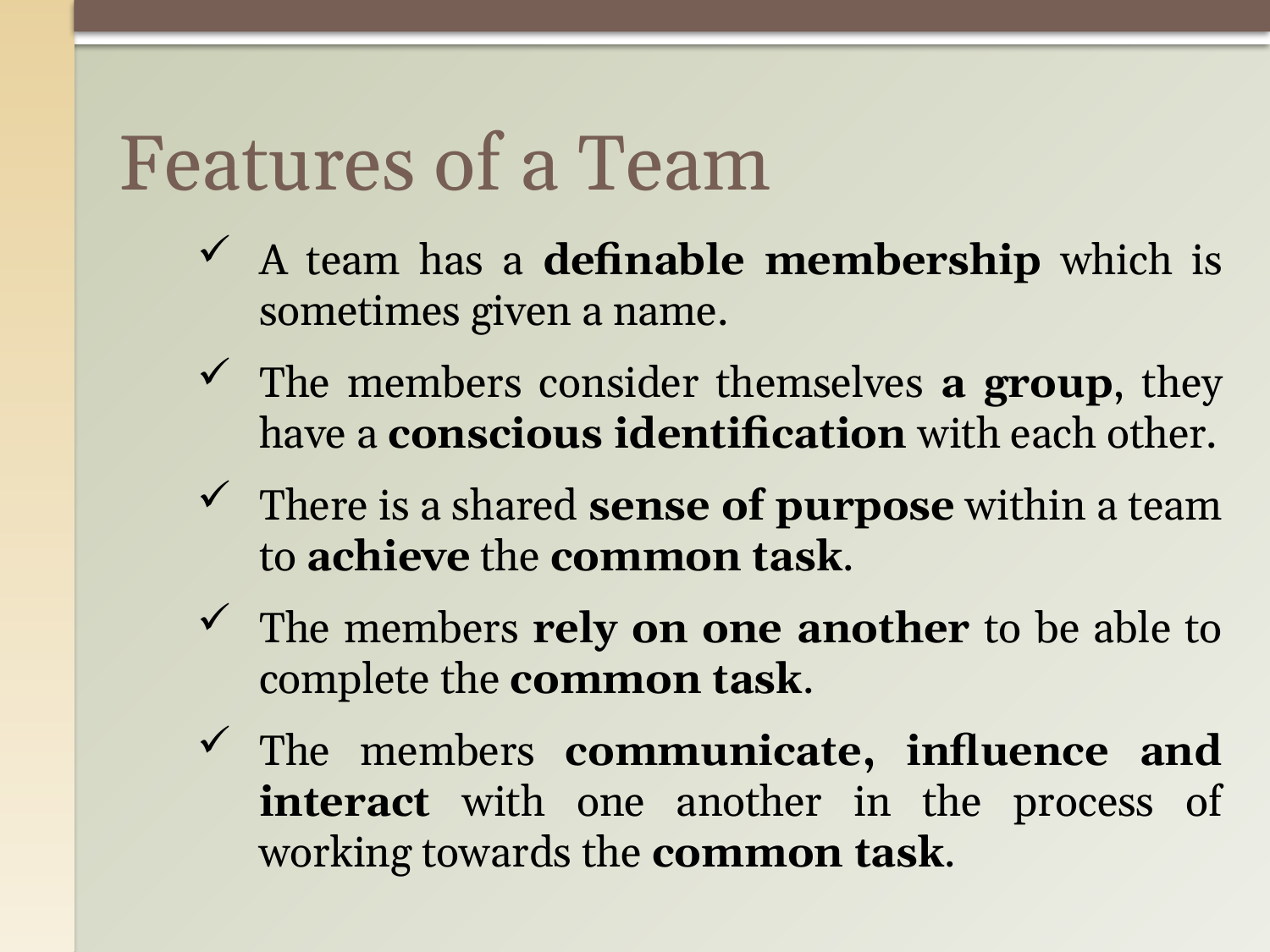

# Features of a Team
A team has a definable membership which is sometimes given a name.
The members consider themselves a group, they have a conscious identification with each other.
There is a shared sense of purpose within a team to achieve the common task.
The members rely on one another to be able to complete the common task.
The members communicate, influence and interact with one another in the process of working towards the common task.